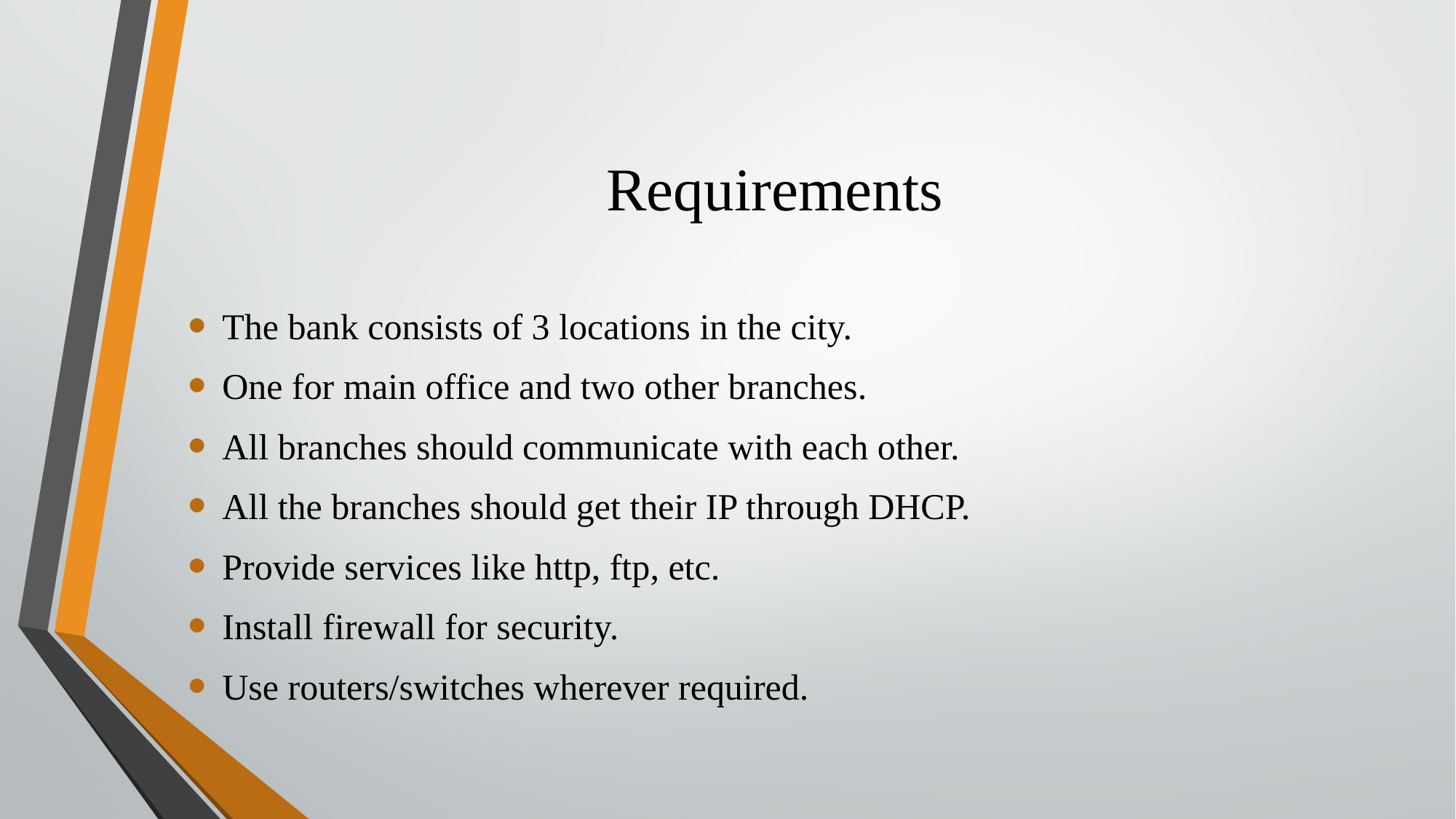

# Requirements
The bank consists of 3 locations in the city.
One for main office and two other branches.
All branches should communicate with each other.
All the branches should get their IP through DHCP.
Provide services like http, ftp, etc.
Install firewall for security.
Use routers/switches wherever required.